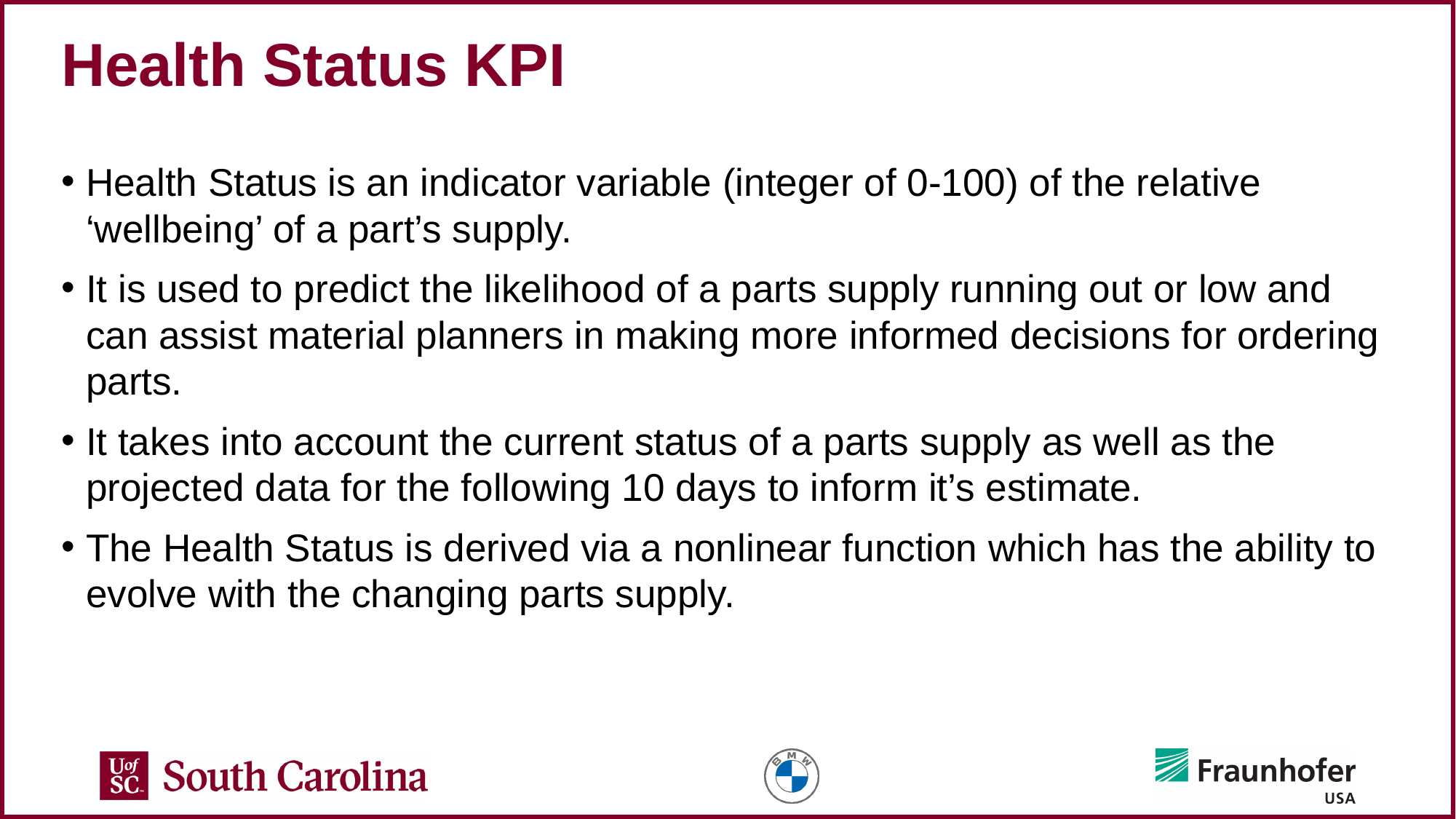

# Health Status KPI
Health Status is an indicator variable (integer of 0-100) of the relative ‘wellbeing’ of a part’s supply.
It is used to predict the likelihood of a parts supply running out or low and can assist material planners in making more informed decisions for ordering parts.
It takes into account the current status of a parts supply as well as the projected data for the following 10 days to inform it’s estimate.
The Health Status is derived via a nonlinear function which has the ability to evolve with the changing parts supply.